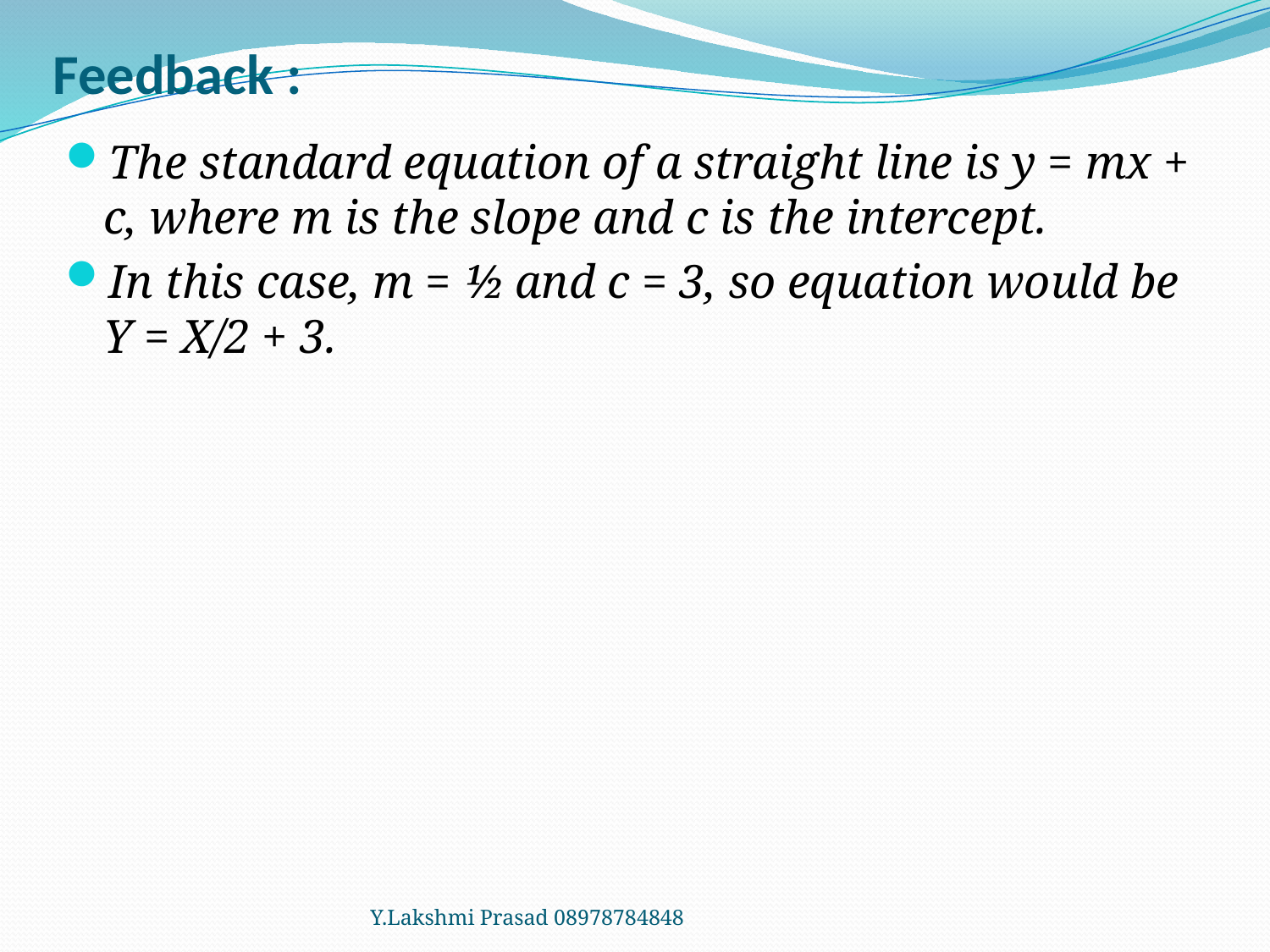

# Feedback :
The standard equation of a straight line is y = mx + c, where m is the slope and c is the intercept.
In this case, m = ½ and c = 3, so equation would be Y = X/2 + 3.
Y.Lakshmi Prasad 08978784848